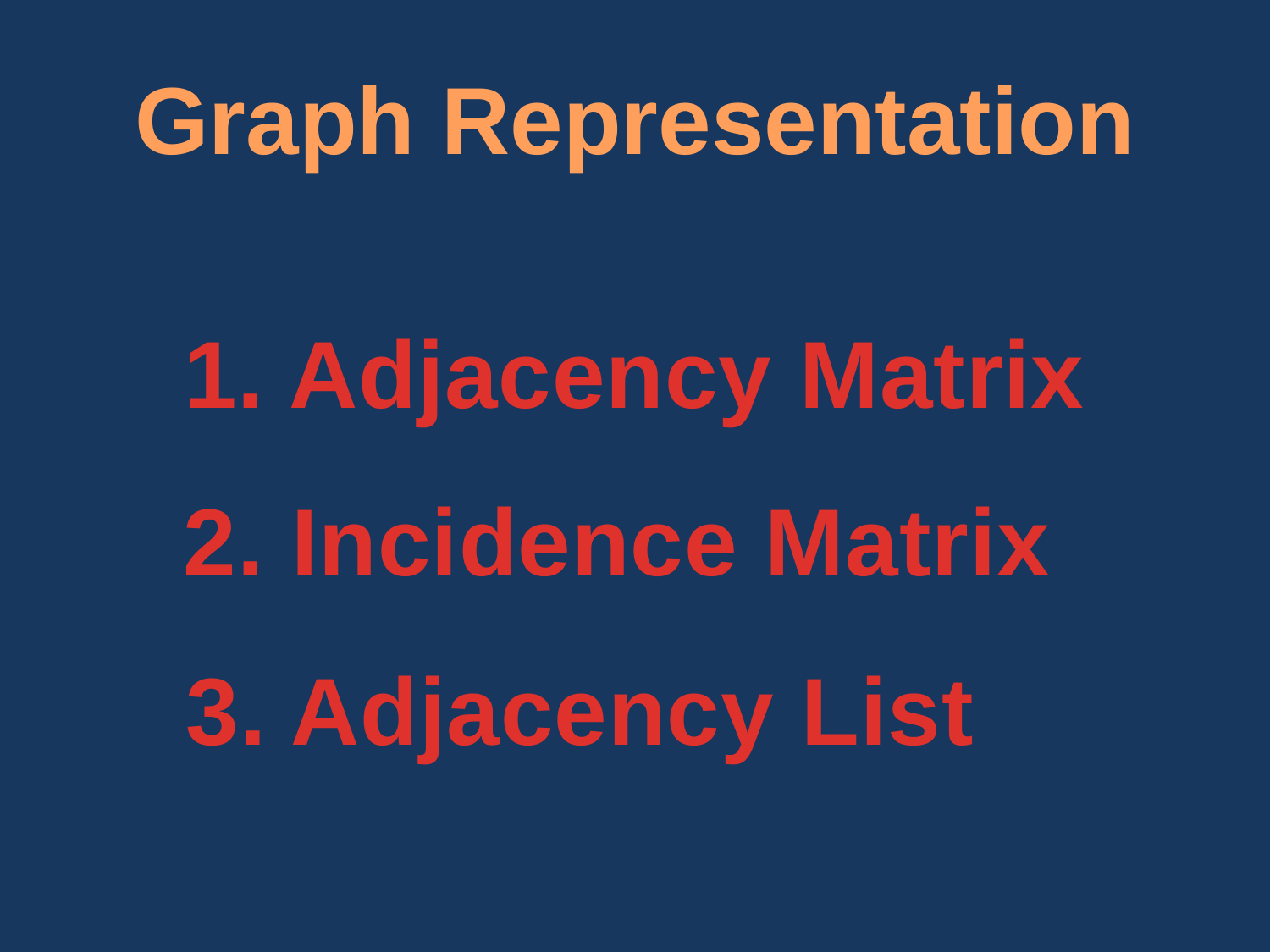

Graph Representation
1. Adjacency Matrix
2. Incidence Matrix
3. Adjacency List